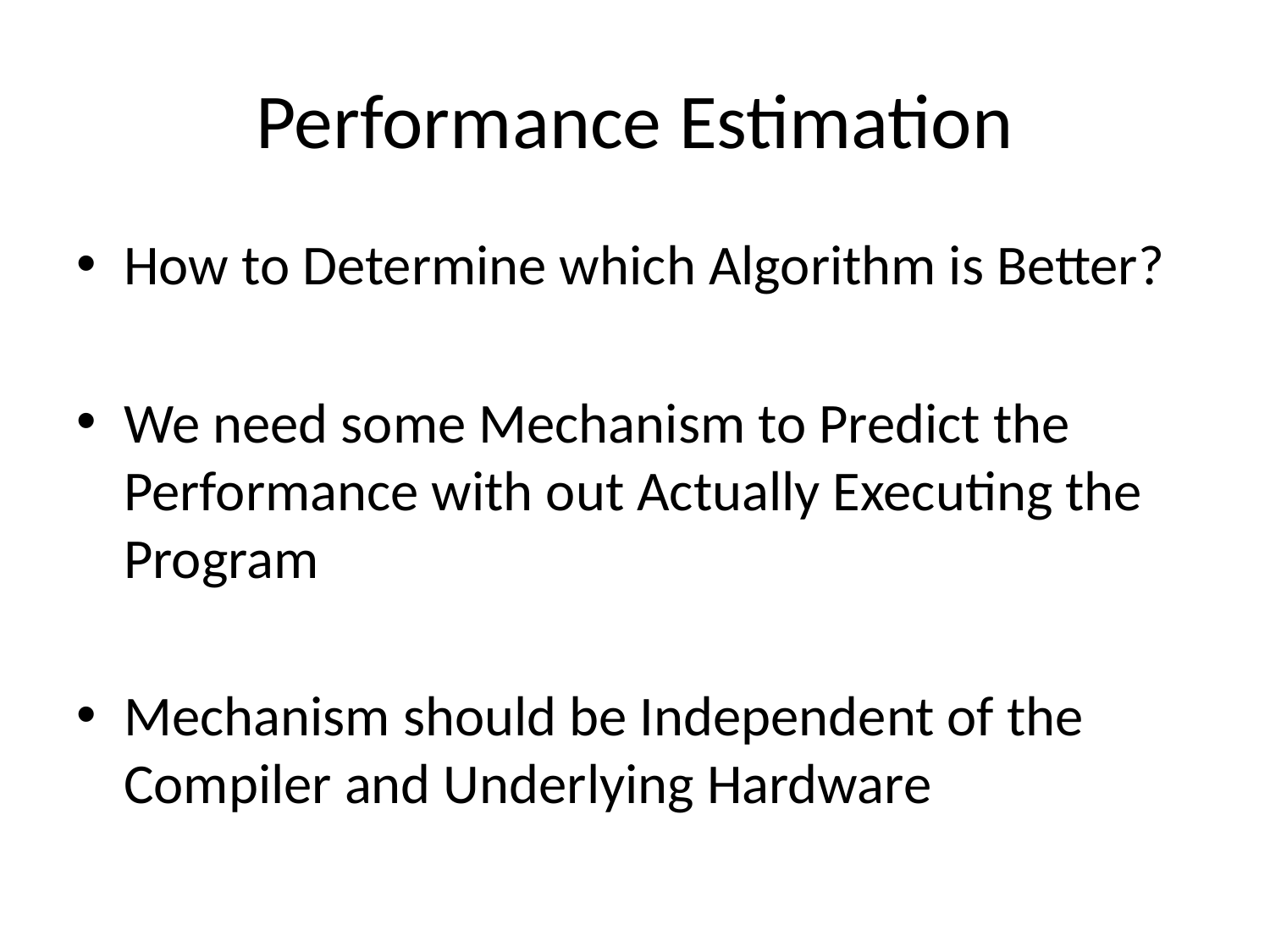

# Performance Estimation
How to Determine which Algorithm is Better?

We need some Mechanism to Predict the Performance with out Actually Executing the Program

Mechanism should be Independent of the Compiler and Underlying Hardware